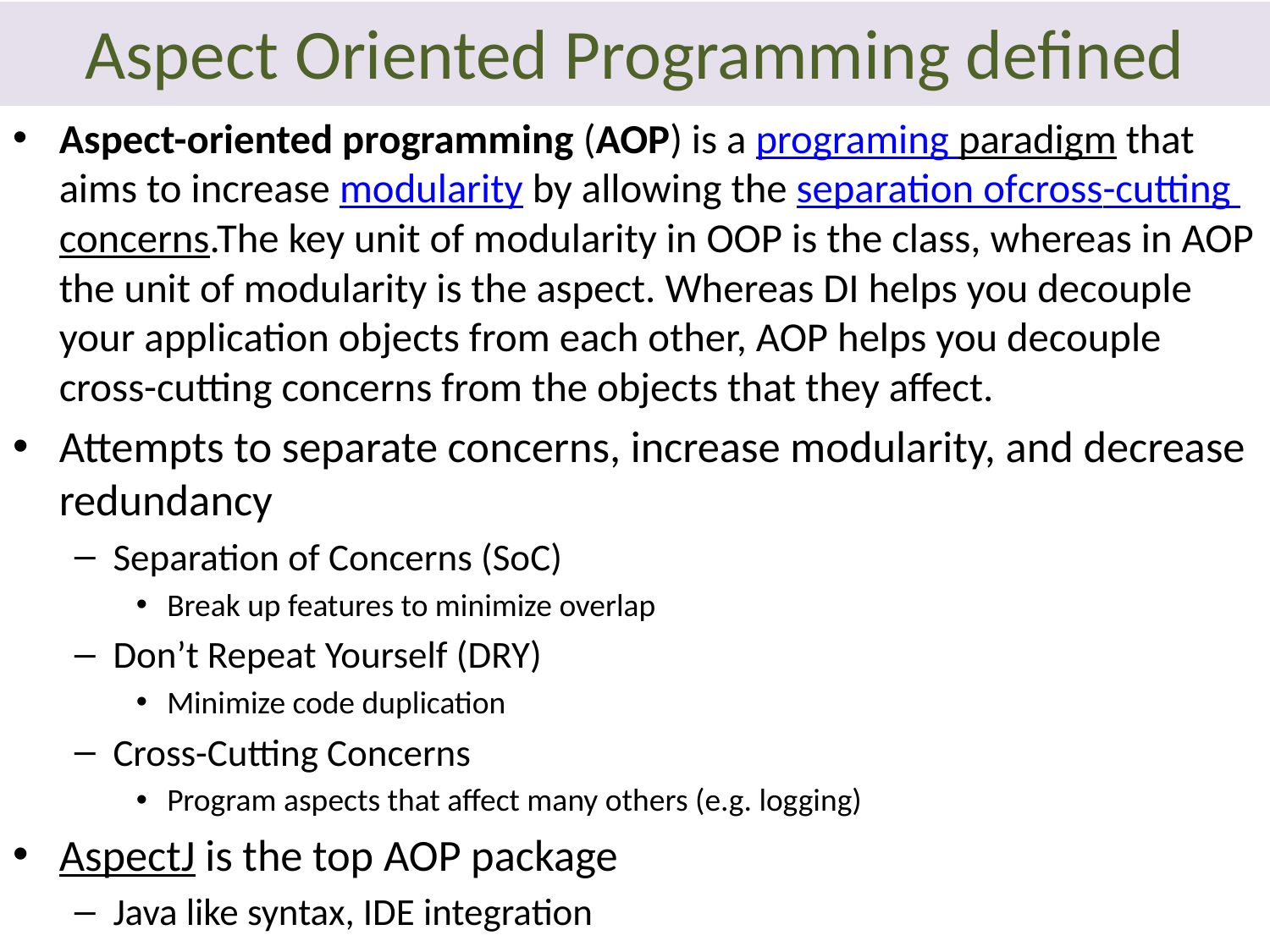

# Aspect Oriented Programming defined
Aspect-oriented programming (AOP) is a programing paradigm that aims to increase modularity by allowing the separation ofcross-cutting concerns.The key unit of modularity in OOP is the class, whereas in AOP the unit of modularity is the aspect. Whereas DI helps you decouple your application objects from each other, AOP helps you decouple cross-cutting concerns from the objects that they affect.
Attempts to separate concerns, increase modularity, and decrease redundancy
Separation of Concerns (SoC)
Break up features to minimize overlap
Don’t Repeat Yourself (DRY)
Minimize code duplication
Cross-Cutting Concerns
Program aspects that affect many others (e.g. logging)
AspectJ is the top AOP package
Java like syntax, IDE integration